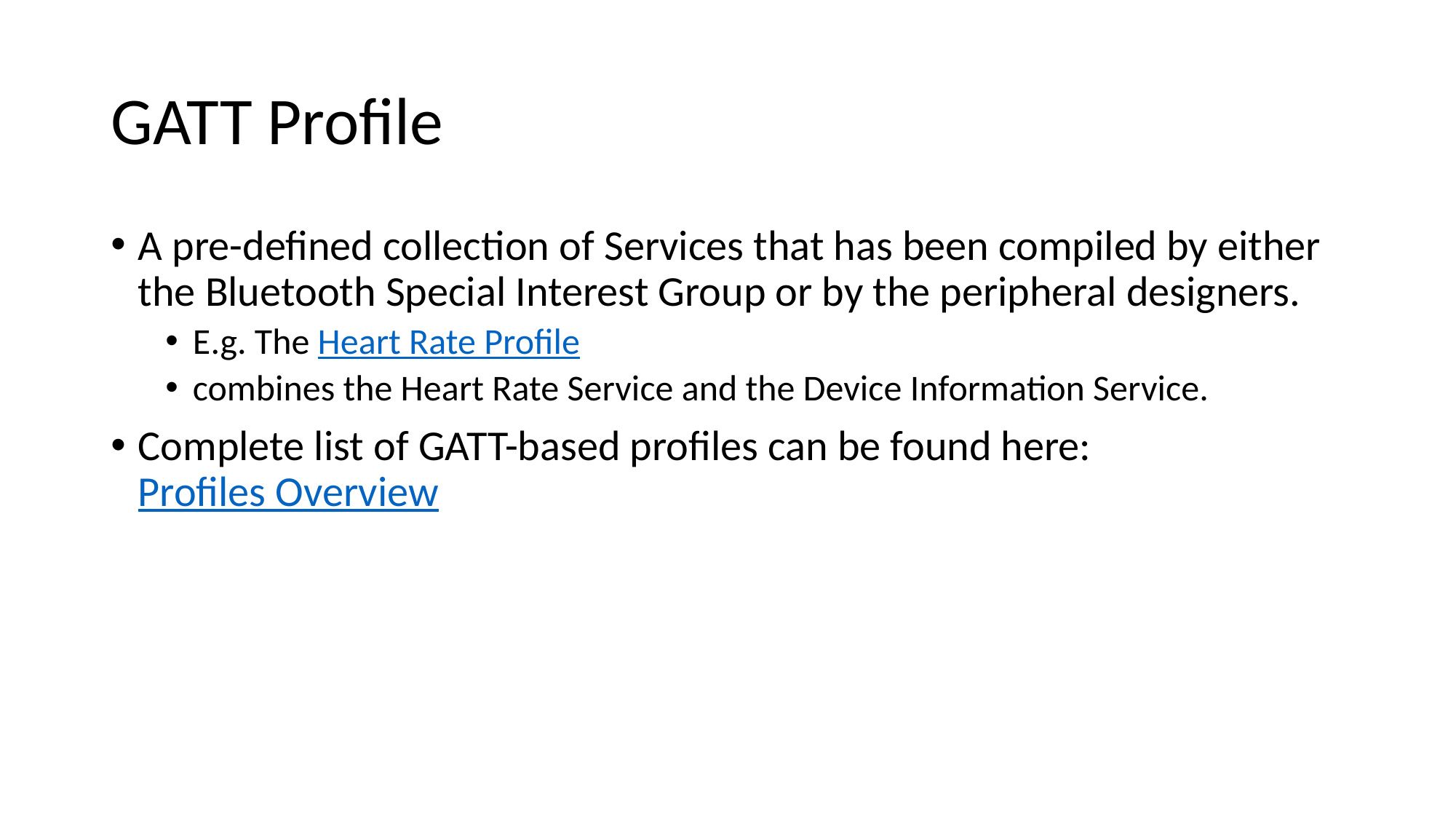

# GATT Profile
A pre-defined collection of Services that has been compiled by either the Bluetooth Special Interest Group or by the peripheral designers.
E.g. The Heart Rate Profile
combines the Heart Rate Service and the Device Information Service.
Complete list of GATT-based profiles can be found here: Profiles Overview